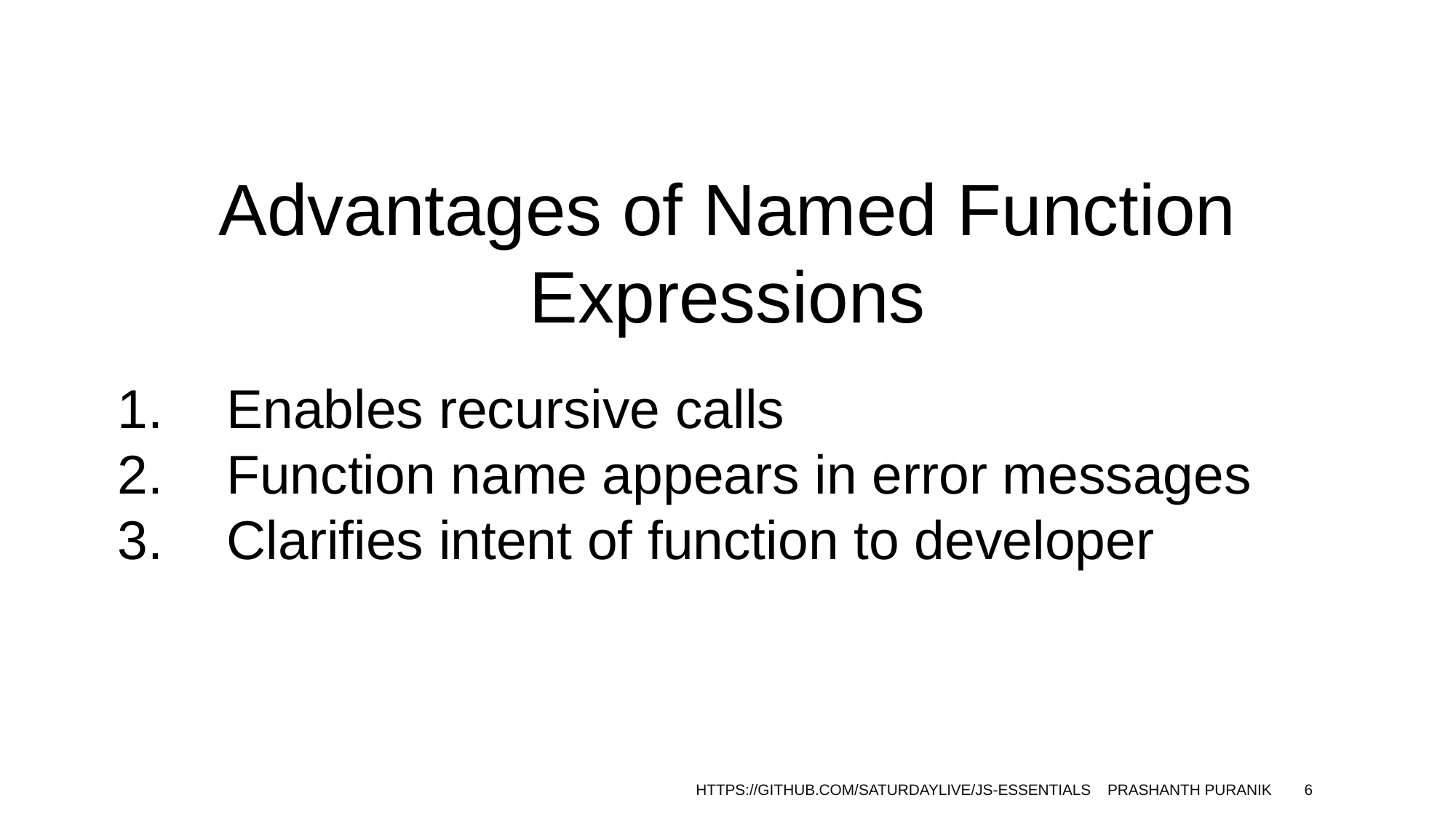

Advantages of Named Function Expressions

Enables recursive calls
Function name appears in error messages
Clarifies intent of function to developer
https://github.com/saturdaylive/js-essentials    Prashanth Puranik
6